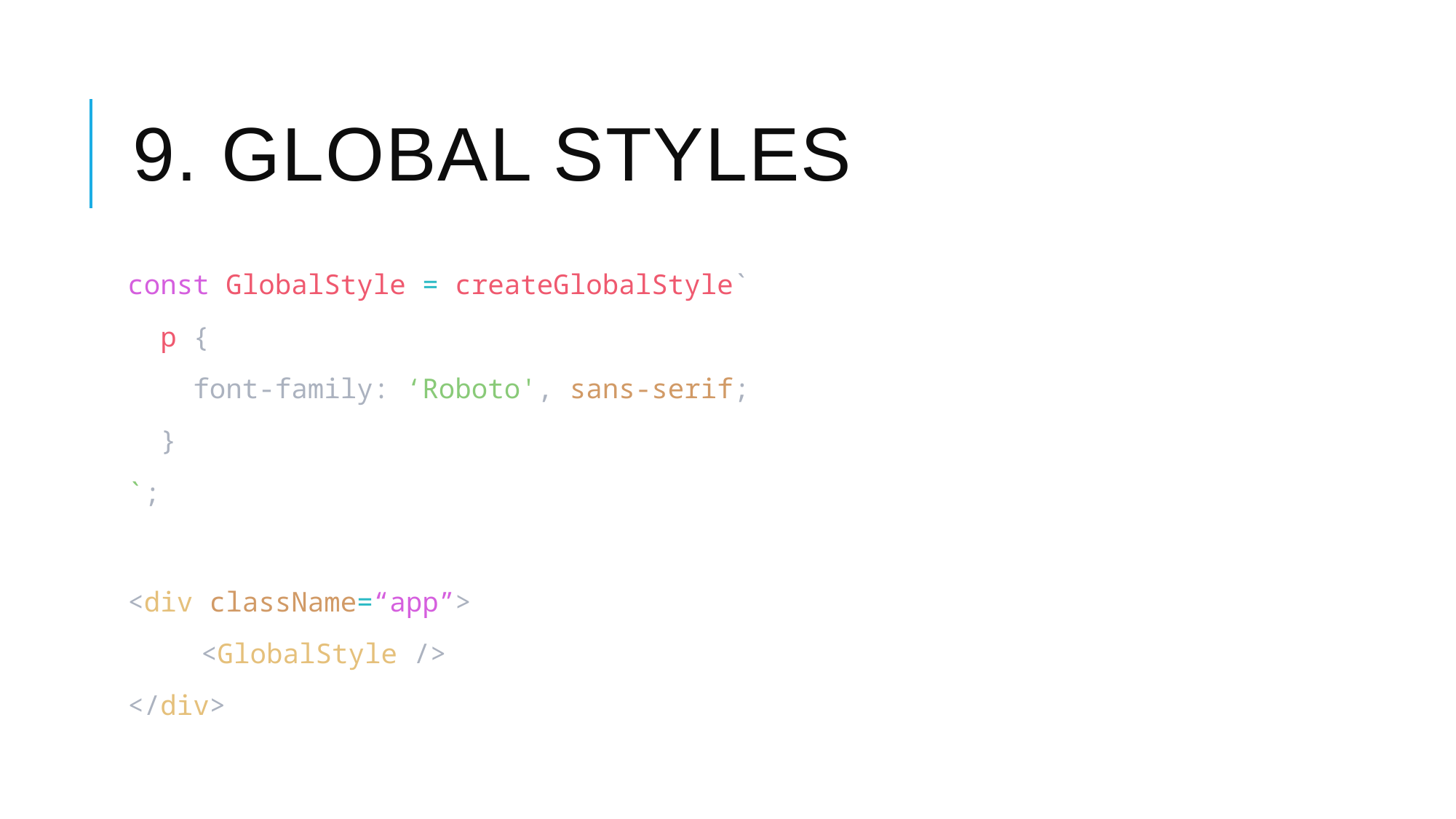

# 9. Global styles
const GlobalStyle = createGlobalStyle`
  p {
    font-family: ‘Roboto', sans-serif;
  }
`;

<div className=“app”>
<GlobalStyle />
</div>